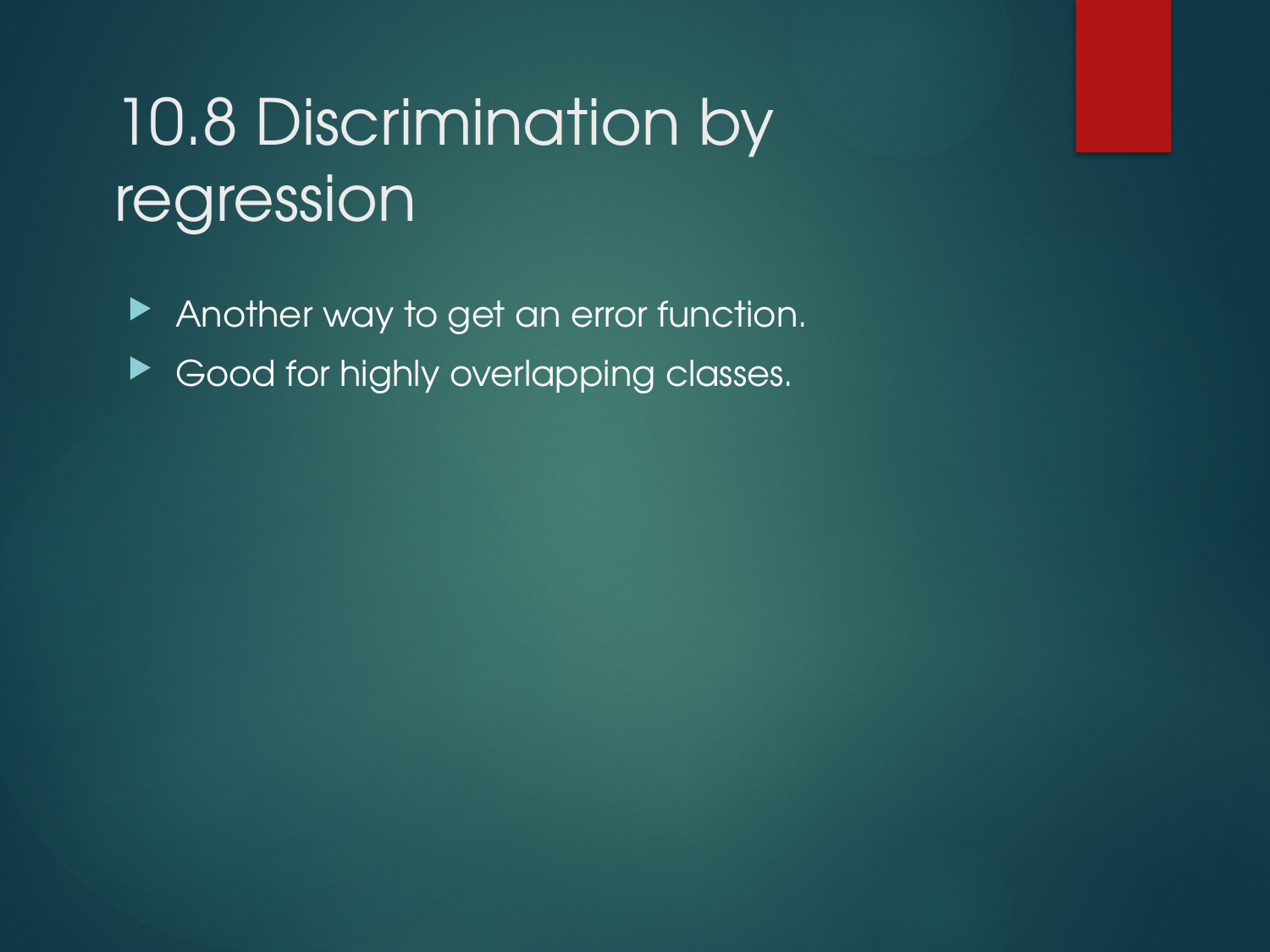

# 10.8 Discrimination by regression
Another way to get an error function.
Good for highly overlapping classes.